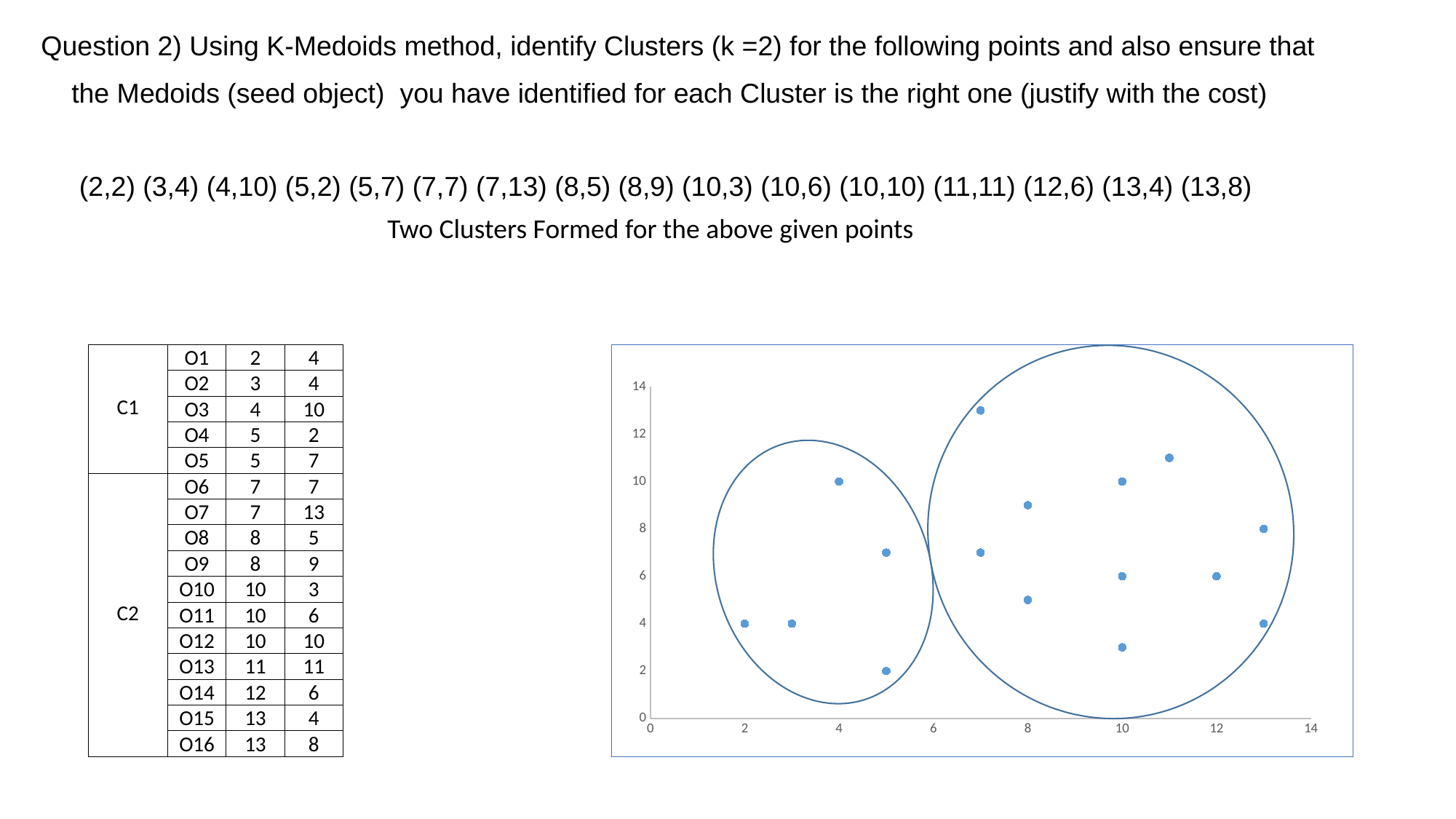

Question 2) Using K-Medoids method, identify Clusters (k =2) for the following points and also ensure that
    the Medoids (seed object)  you have identified for each Cluster is the right one (justify with the cost)

     (2,2) (3,4) (4,10) (5,2) (5,7) (7,7) (7,13) (8,5) (8,9) (10,3) (10,6) (10,10) (11,11) (12,6) (13,4) (13,8)
Two Clusters Formed for the above given points
| C1 | O1 | 2 | 4 |
| --- | --- | --- | --- |
|  | O2 | 3 | 4 |
|  | O3 | 4 | 10 |
|  | O4 | 5 | 2 |
|  | O5 | 5 | 7 |
| C2 | O6 | 7 | 7 |
|  | O7 | 7 | 13 |
|  | O8 | 8 | 5 |
|  | O9 | 8 | 9 |
|  | O10 | 10 | 3 |
|  | O11 | 10 | 6 |
|  | O12 | 10 | 10 |
|  | O13 | 11 | 11 |
|  | O14 | 12 | 6 |
|  | O15 | 13 | 4 |
|  | O16 | 13 | 8 |

### Chart

| Category |  |
|---|---|